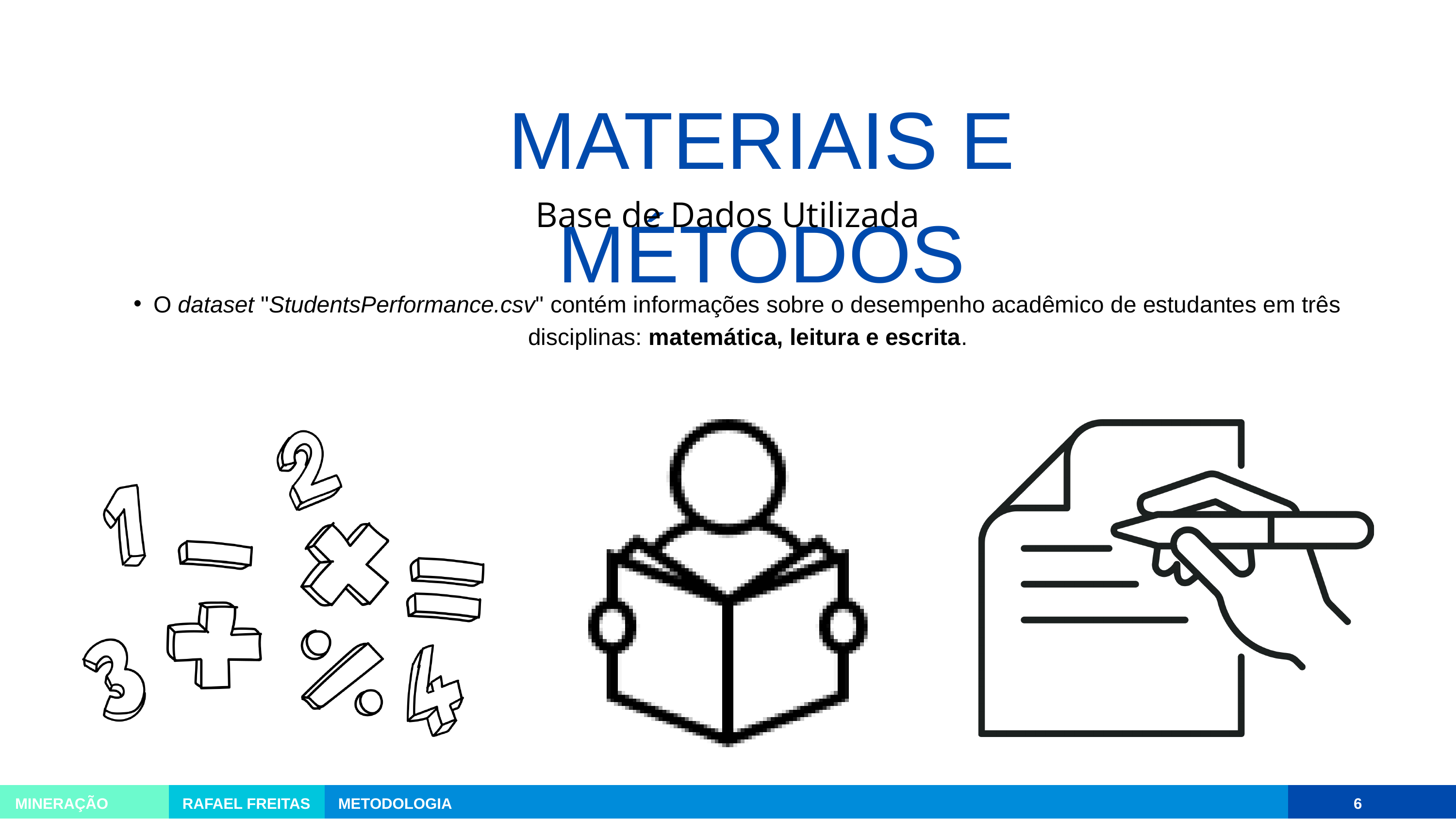

MATERIAIS E MÉTODOS
Base de Dados Utilizada
O dataset "StudentsPerformance.csv" contém informações sobre o desempenho acadêmico de estudantes em três disciplinas: matemática, leitura e escrita.

MINERAÇÃO
RAFAEL FREITAS
METODOLOGIA
6